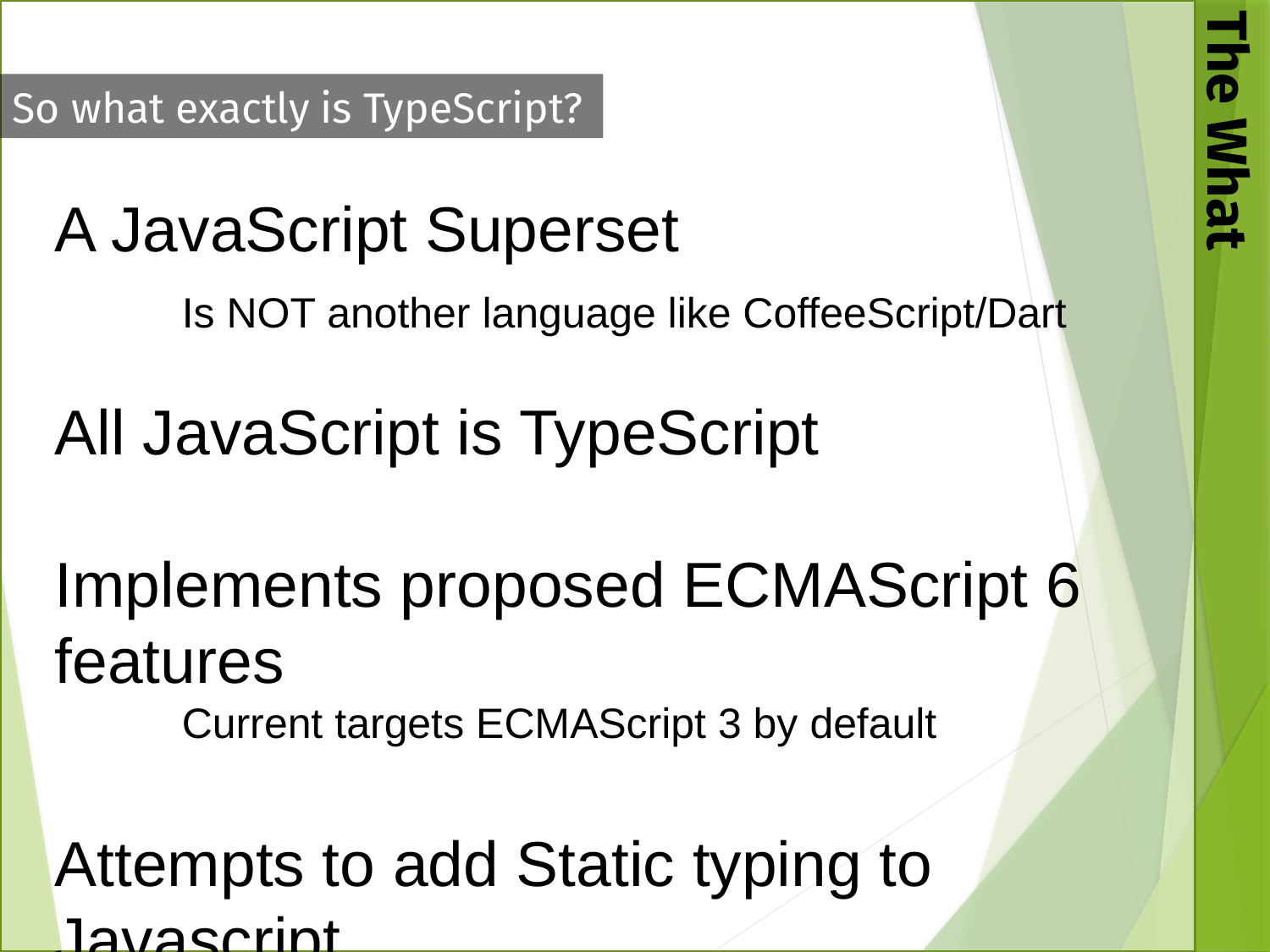

So what exactly is TypeScript?

A JavaScript Superset
	Is NOT another language like CoffeeScript/Dart

All JavaScript is TypeScript

Implements proposed ECMAScript 6 features
	Current targets ECMAScript 3 by default

Attempts to add Static typing to Javascript
The What